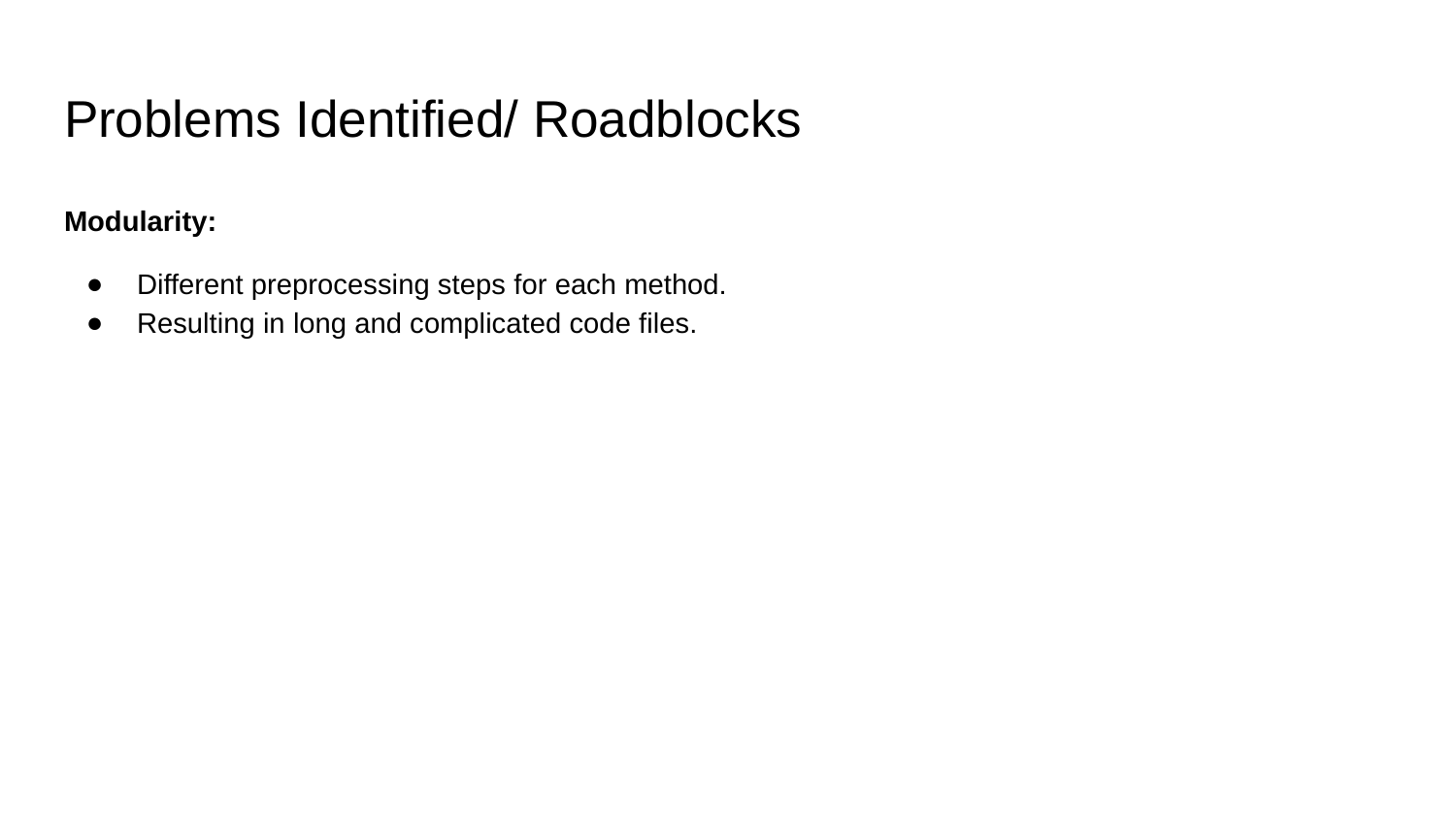

# Problems Identified/ Roadblocks
Modularity:
Different preprocessing steps for each method.
Resulting in long and complicated code files.